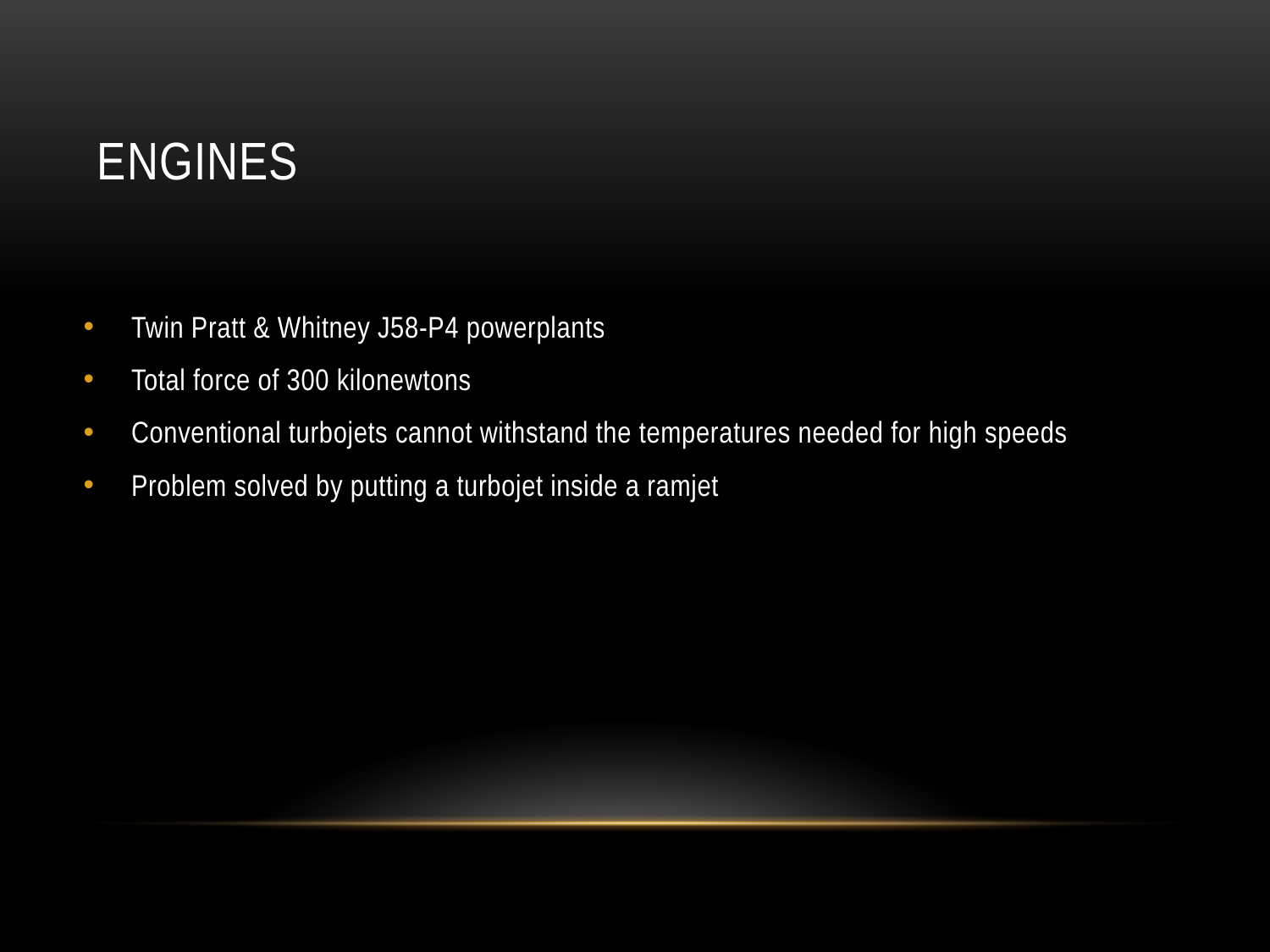

# Engines
Twin Pratt & Whitney J58-P4 powerplants
Total force of 300 kilonewtons
Conventional turbojets cannot withstand the temperatures needed for high speeds
Problem solved by putting a turbojet inside a ramjet